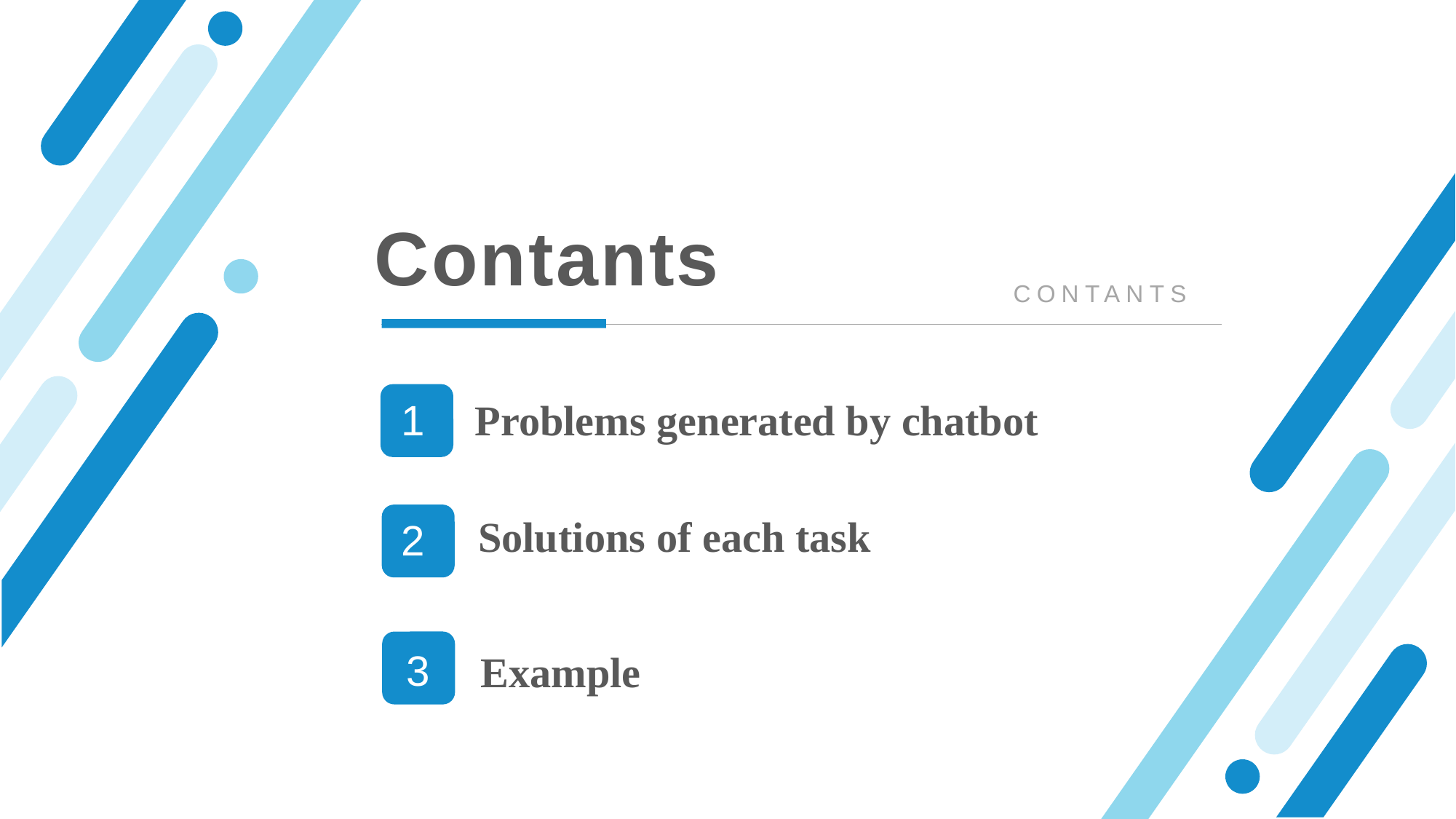

Contants

CONTANTS

Problems generated by chatbot
1

Solutions of each task
2

3
Example